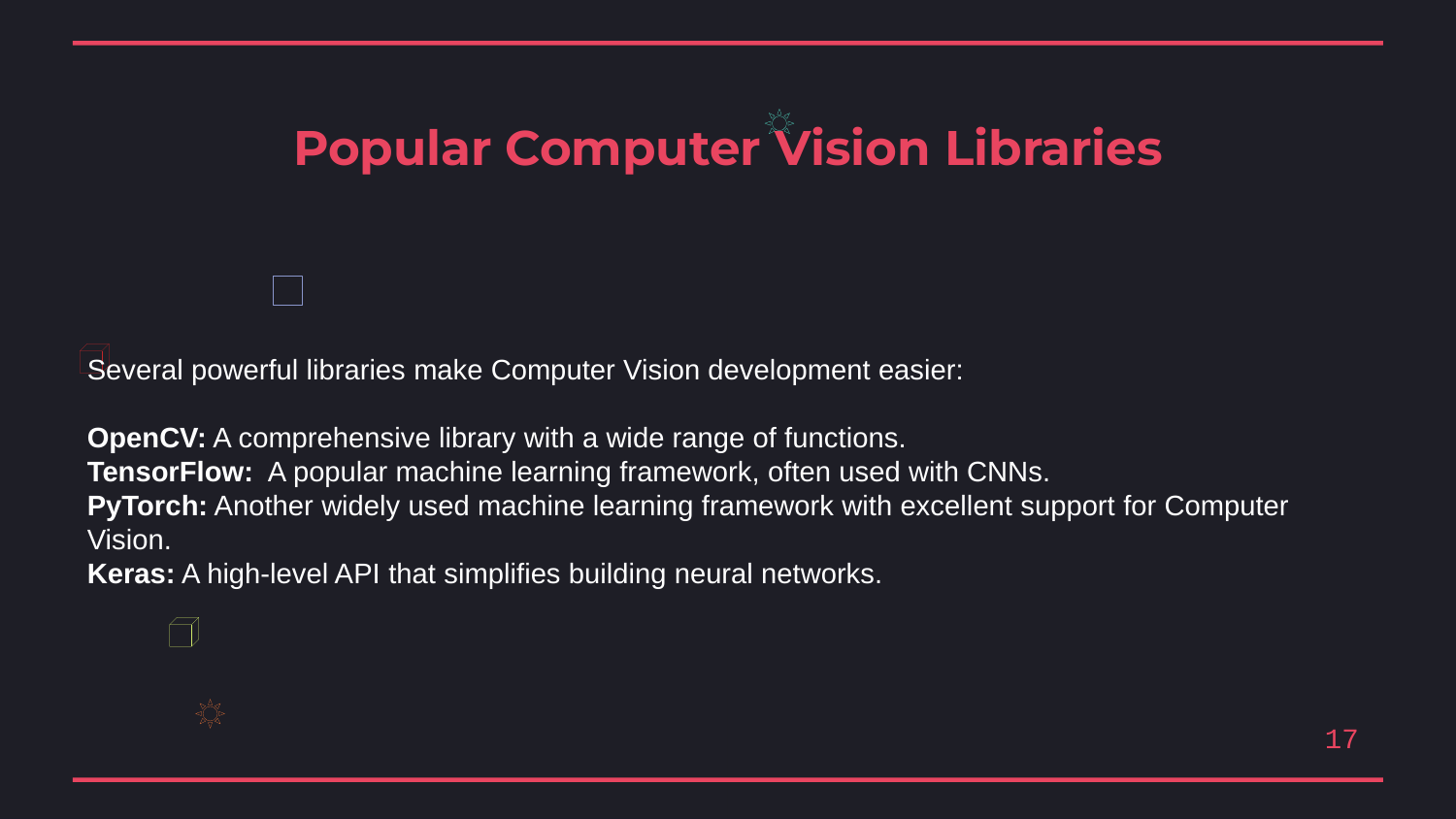

Popular Computer Vision Libraries

Several powerful libraries make Computer Vision development easier:

OpenCV: A comprehensive library with a wide range of functions.
TensorFlow:  A popular machine learning framework, often used with CNNs.
PyTorch: Another widely used machine learning framework with excellent support for Computer Vision.
Keras: A high-level API that simplifies building neural networks.

17